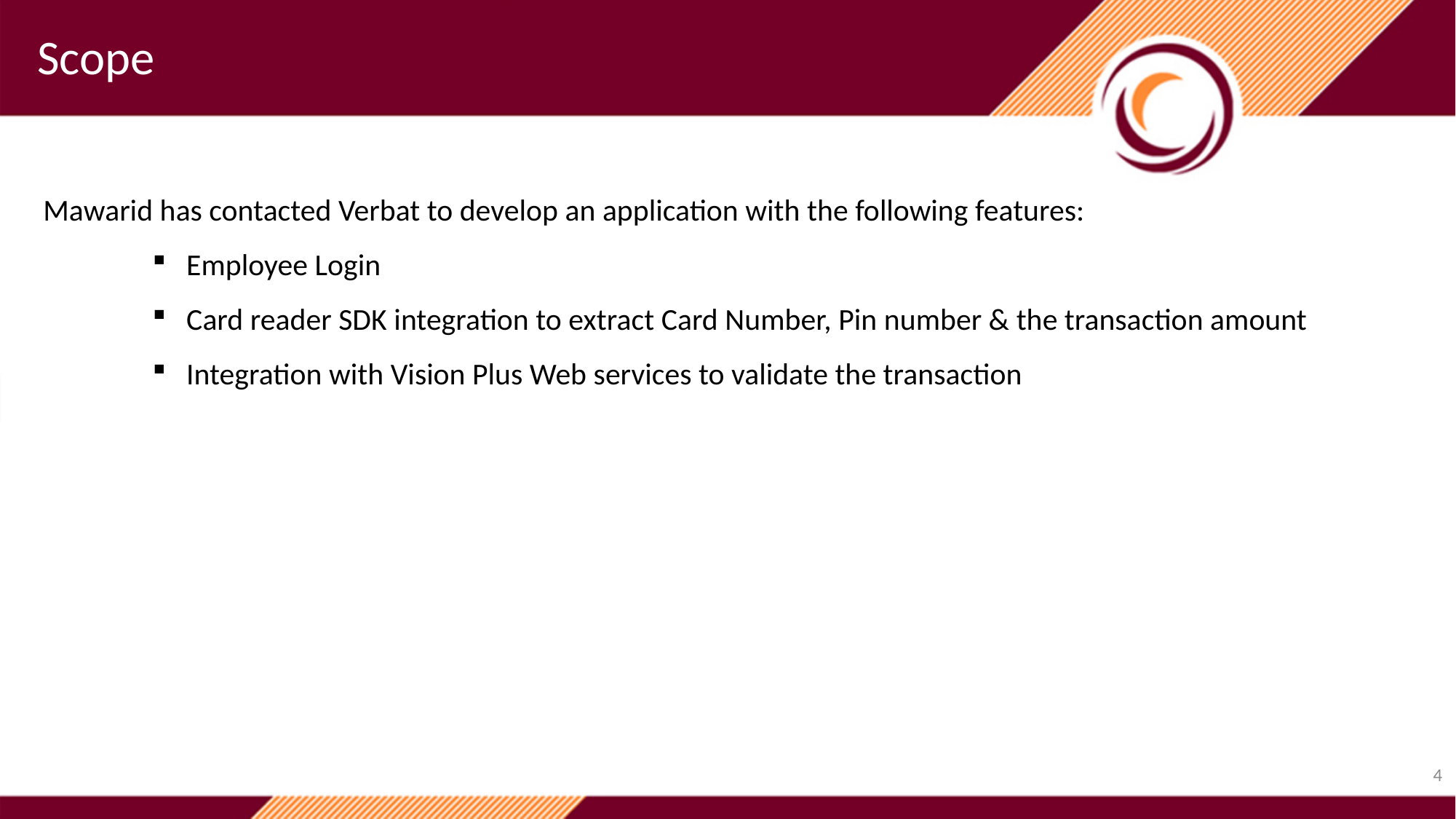

Scope
Mawarid has contacted Verbat to develop an application with the following features:
Employee Login
Card reader SDK integration to extract Card Number, Pin number & the transaction amount
Integration with Vision Plus Web services to validate the transaction

4